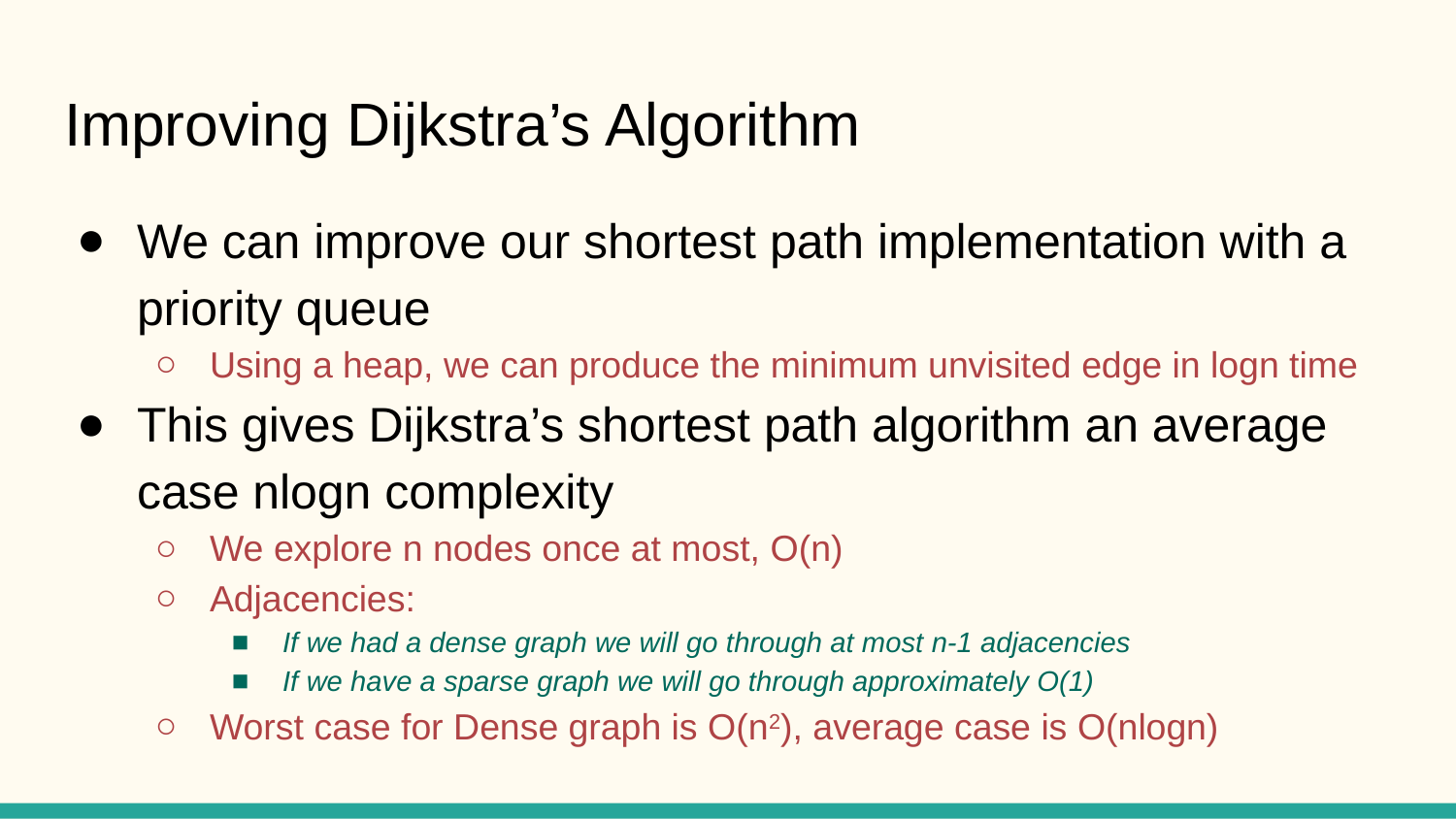

# Improving Dijkstra’s Algorithm
We can improve our shortest path implementation with a  priority queue
Using a heap, we can produce the minimum unvisited edge in logn time
This gives Dijkstra’s shortest path algorithm an average case nlogn complexity
We explore n nodes once at most, O(n)
Adjacencies:
If we had a dense graph we will go through at most n-1 adjacencies
If we have a sparse graph we will go through approximately O(1)
Worst case for Dense graph is O(n2), average case is O(nlogn)